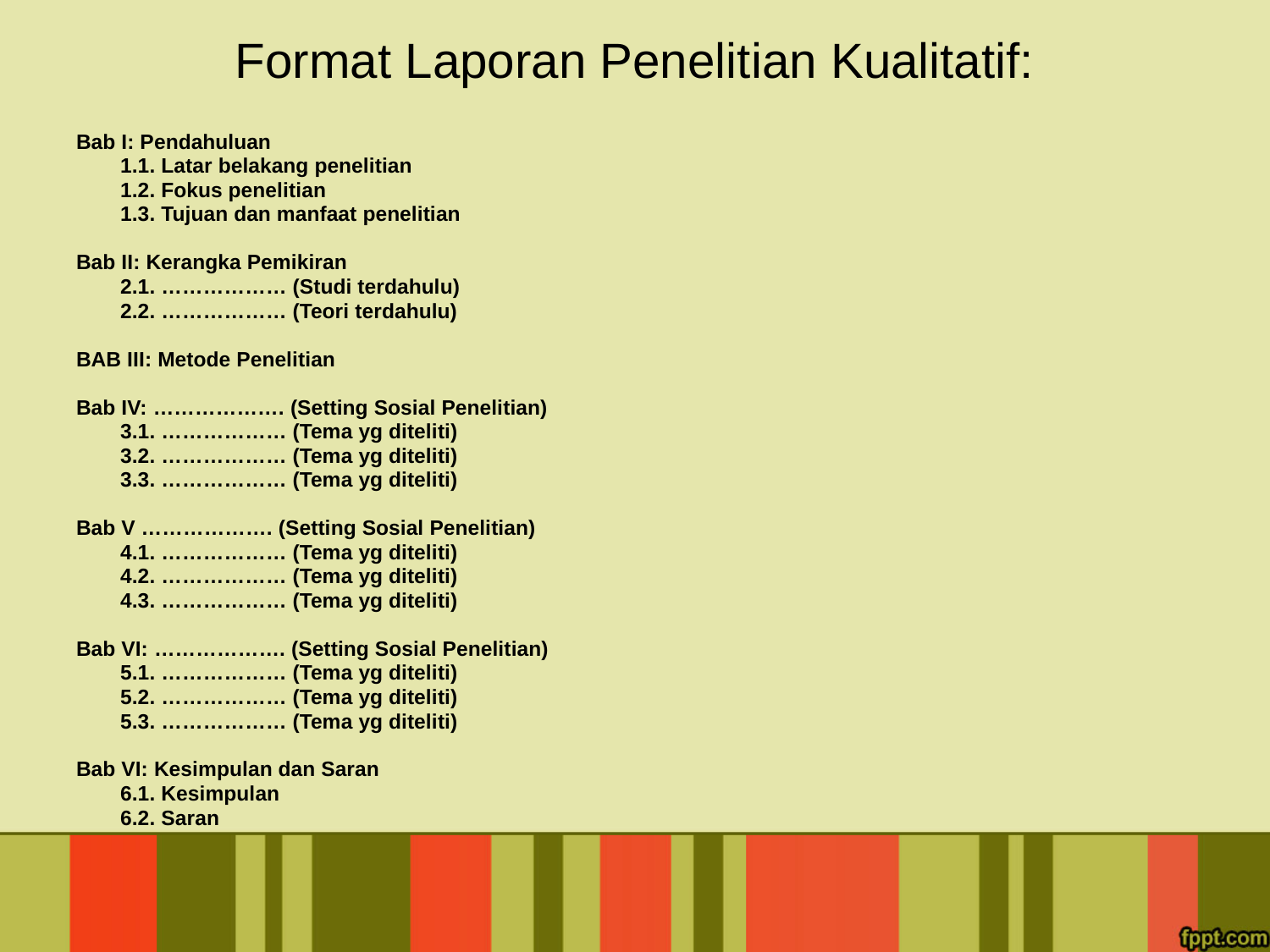

# Format Laporan Penelitian Kualitatif:
Bab I: Pendahuluan
	1.1. Latar belakang penelitian
  	1.2. Fokus penelitian
  	1.3. Tujuan dan manfaat penelitian

Bab II: Kerangka Pemikiran
	2.1. ……………… (Studi terdahulu)
	2.2. ……………… (Teori terdahulu)

BAB III: Metode Penelitian

Bab IV: ………………. (Setting Sosial Penelitian)
	3.1. ……………… (Tema yg diteliti)
	3.2. ……………… (Tema yg diteliti)
	3.3. ……………… (Tema yg diteliti)

Bab V ………………. (Setting Sosial Penelitian)
	4.1. ……………… (Tema yg diteliti)
	4.2. ……………… (Tema yg diteliti)
	4.3. ……………… (Tema yg diteliti)

Bab VI: ………………. (Setting Sosial Penelitian)
	5.1. ……………… (Tema yg diteliti)
	5.2. ……………… (Tema yg diteliti)
	5.3. ……………… (Tema yg diteliti)

Bab VI: Kesimpulan dan Saran
	6.1. Kesimpulan
	6.2. Saran